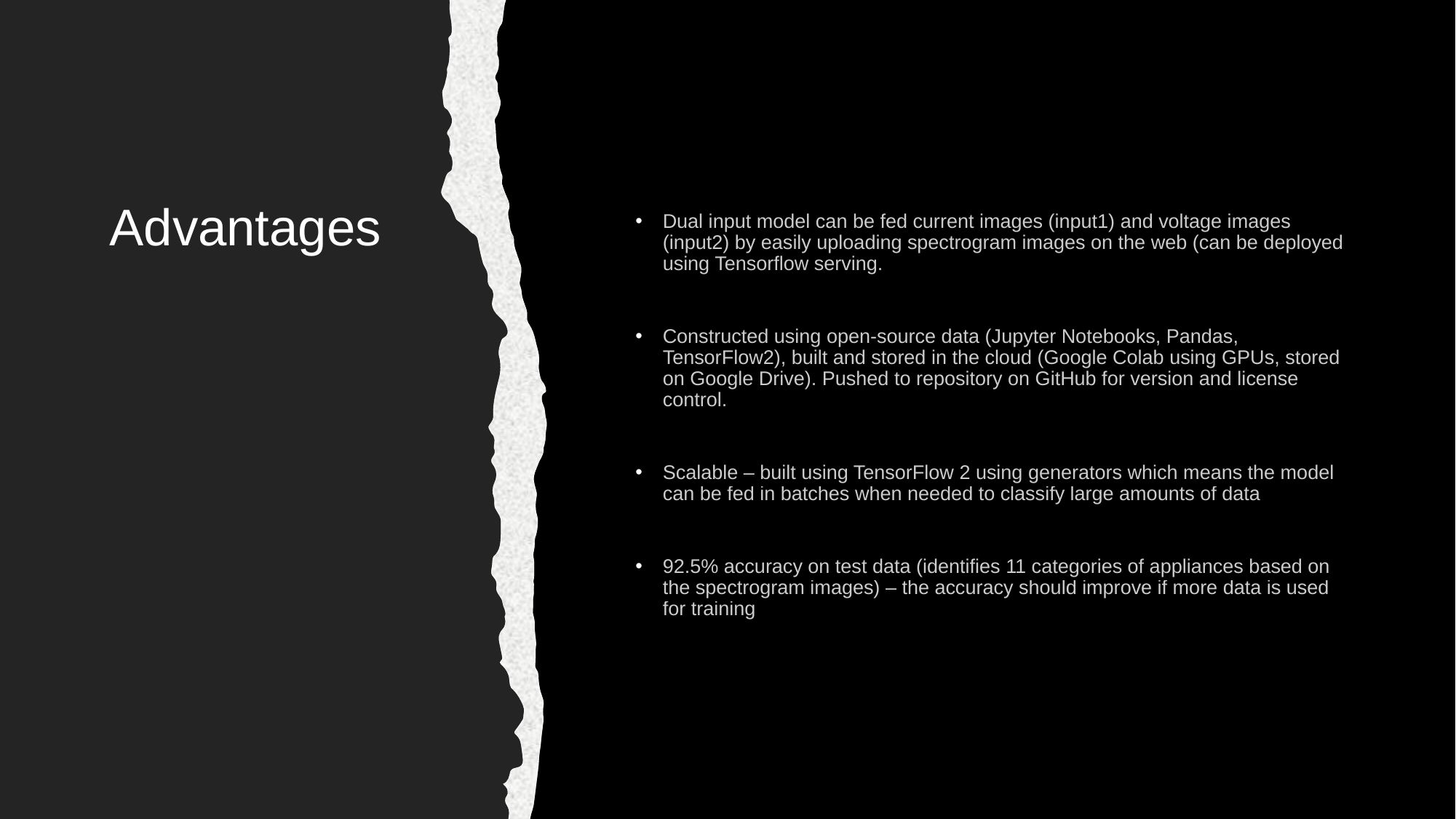

# Advantages
Dual input model can be fed current images (input1) and voltage images (input2) by easily uploading spectrogram images on the web (can be deployed using Tensorflow serving.

Constructed using open-source data (Jupyter Notebooks, Pandas, TensorFlow2), built and stored in the cloud (Google Colab using GPUs, stored on Google Drive). Pushed to repository on GitHub for version and license control.

Scalable – built using TensorFlow 2 using generators which means the model can be fed in batches when needed to classify large amounts of data

92.5% accuracy on test data (identifies 11 categories of appliances based on the spectrogram images) – the accuracy should improve if more data is used for training